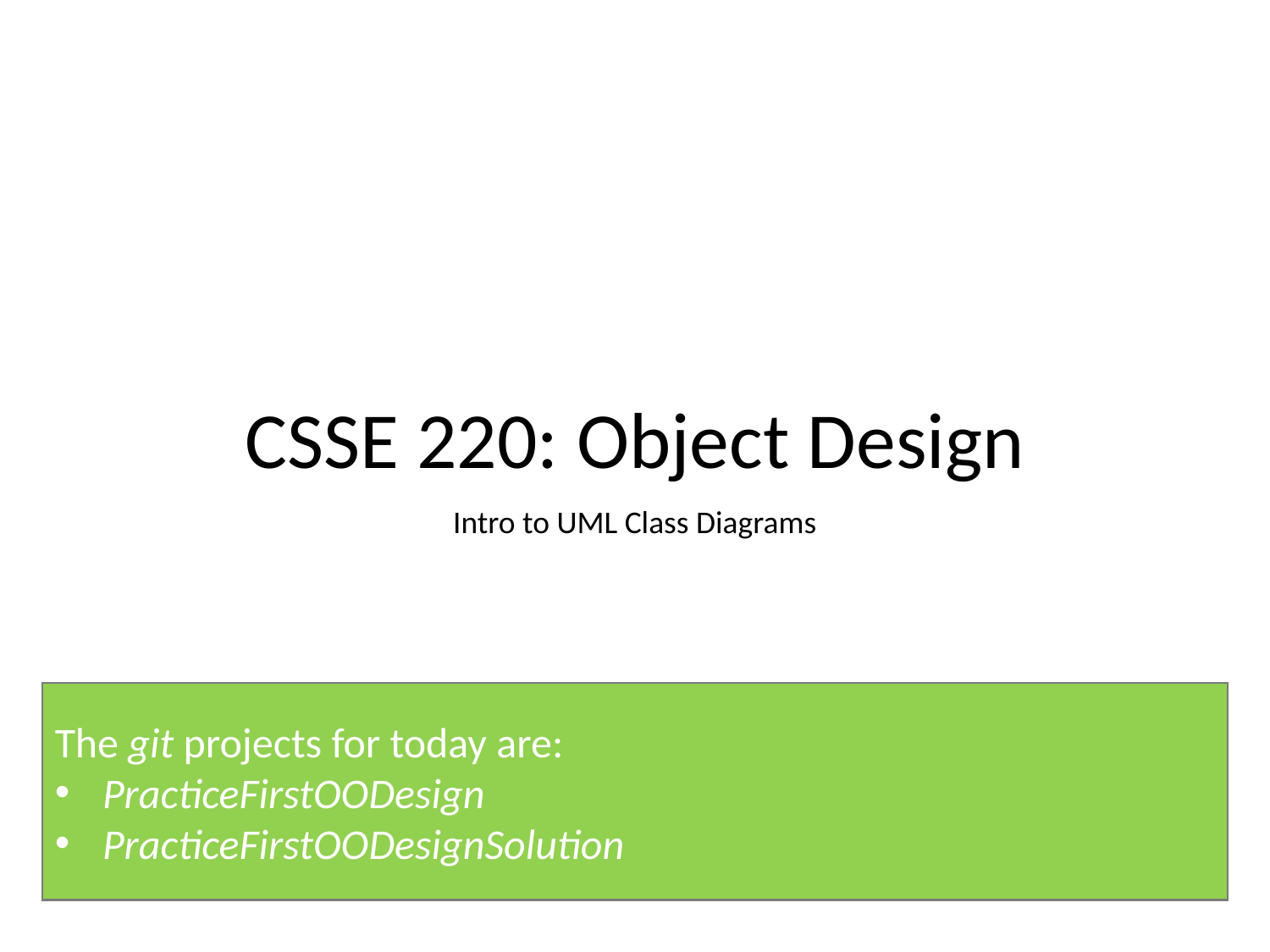

# CSSE 220: Object Design
Intro to UML Class Diagrams
The git projects for today are:
PracticeFirstOODesign
PracticeFirstOODesignSolution